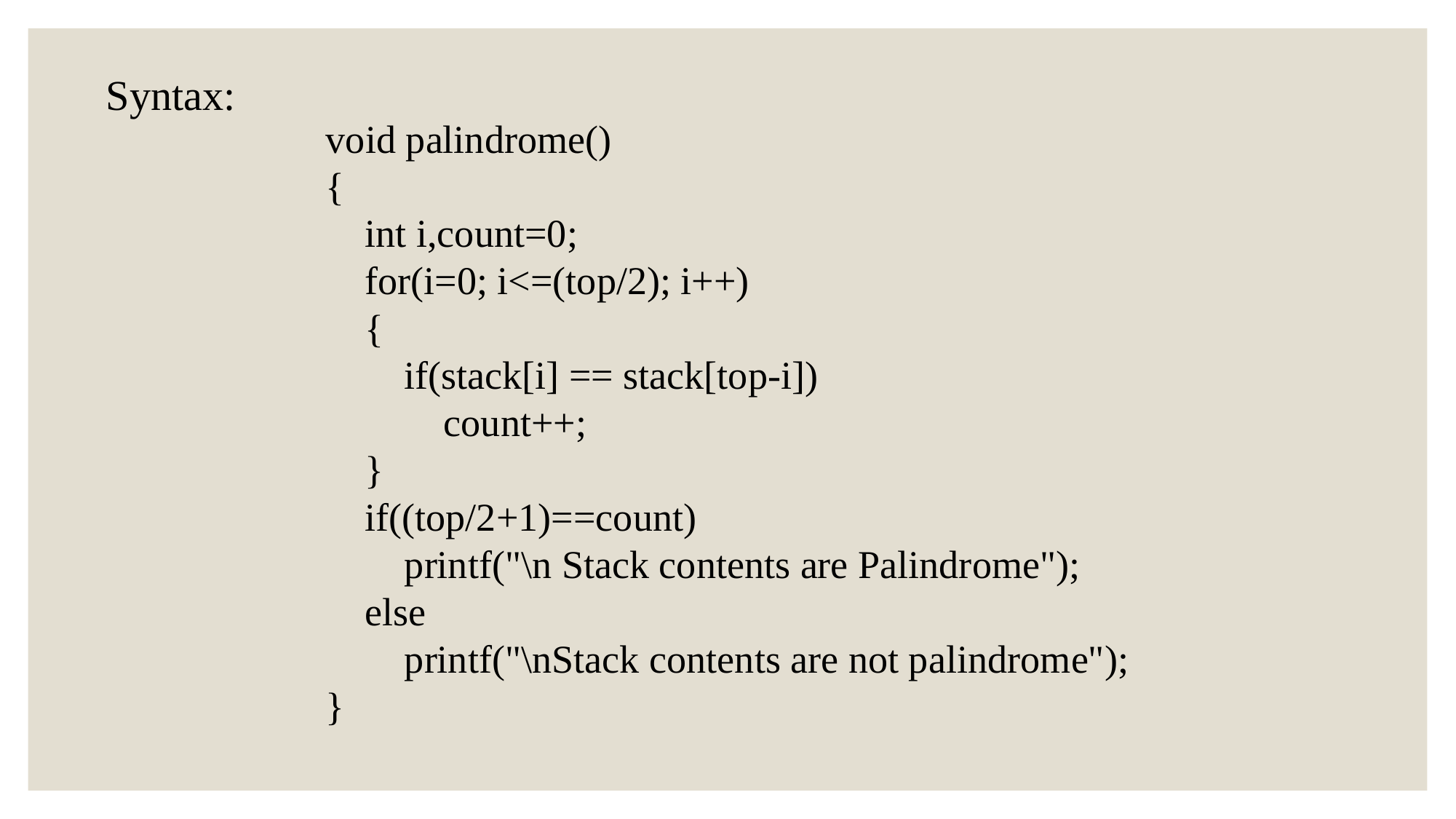

Syntax:
void palindrome()
{
    int i,count=0;
    for(i=0; i<=(top/2); i++)
    {
        if(stack[i] == stack[top-i])
            count++;
    }
    if((top/2+1)==count)
        printf("\n Stack contents are Palindrome");
    else
        printf("\nStack contents are not palindrome");
}